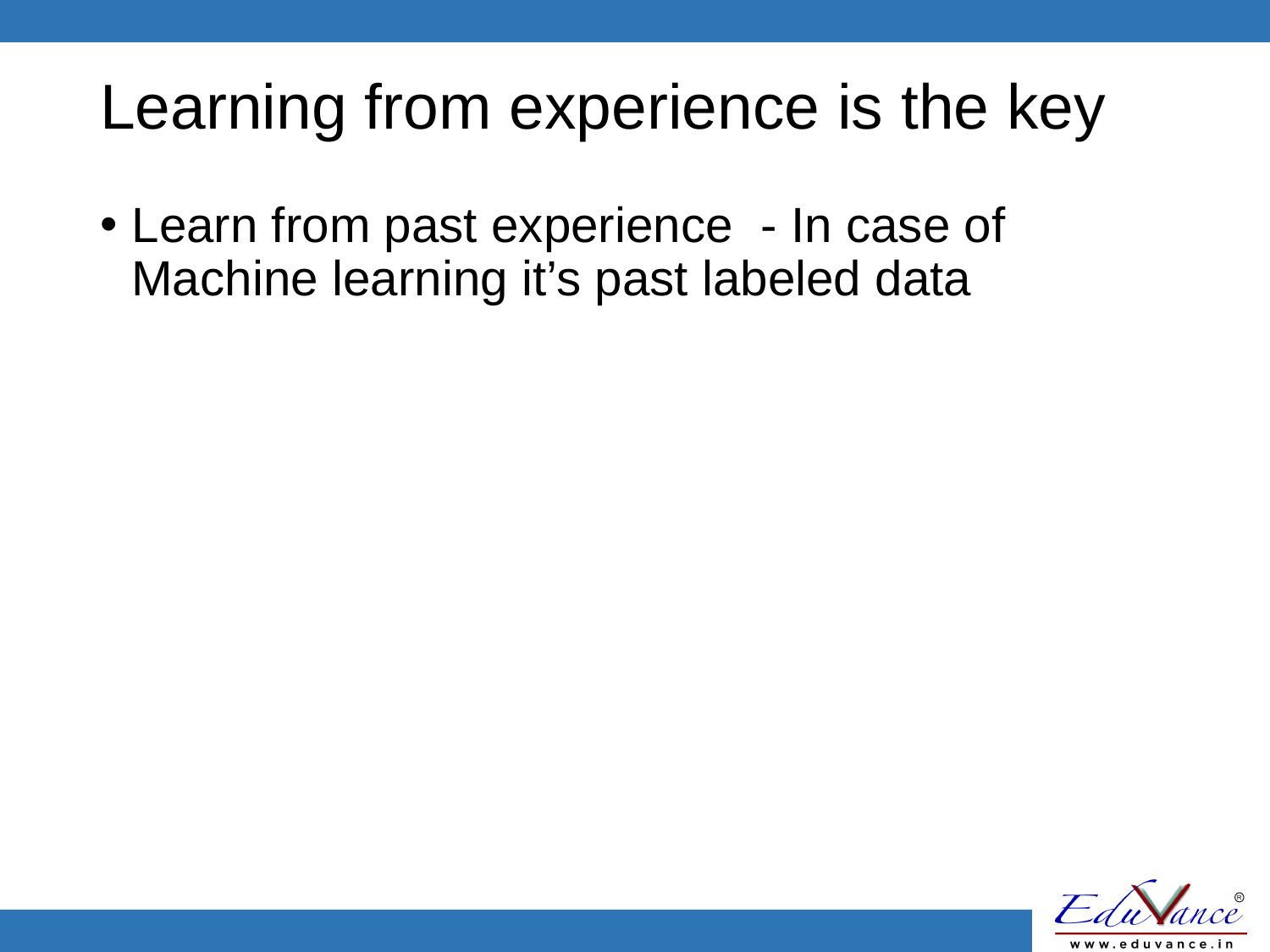

# Learning from experience is the key
Learn from past experience  - In case of Machine learning it’s past labeled data